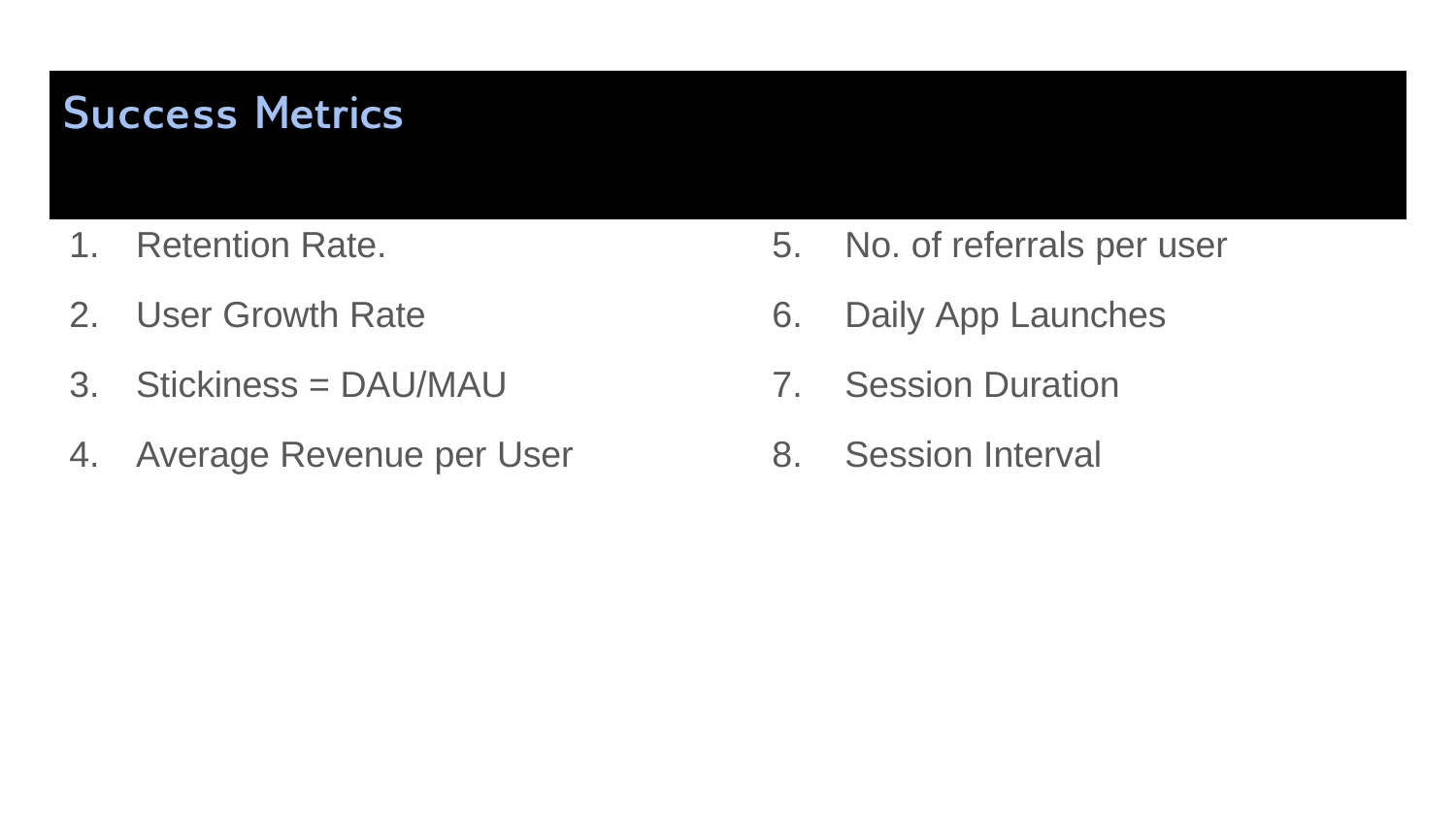

# Success Metrics
Retention Rate.
User Growth Rate
Stickiness = DAU/MAU
Average Revenue per User
No. of referrals per user
Daily App Launches
Session Duration
Session Interval